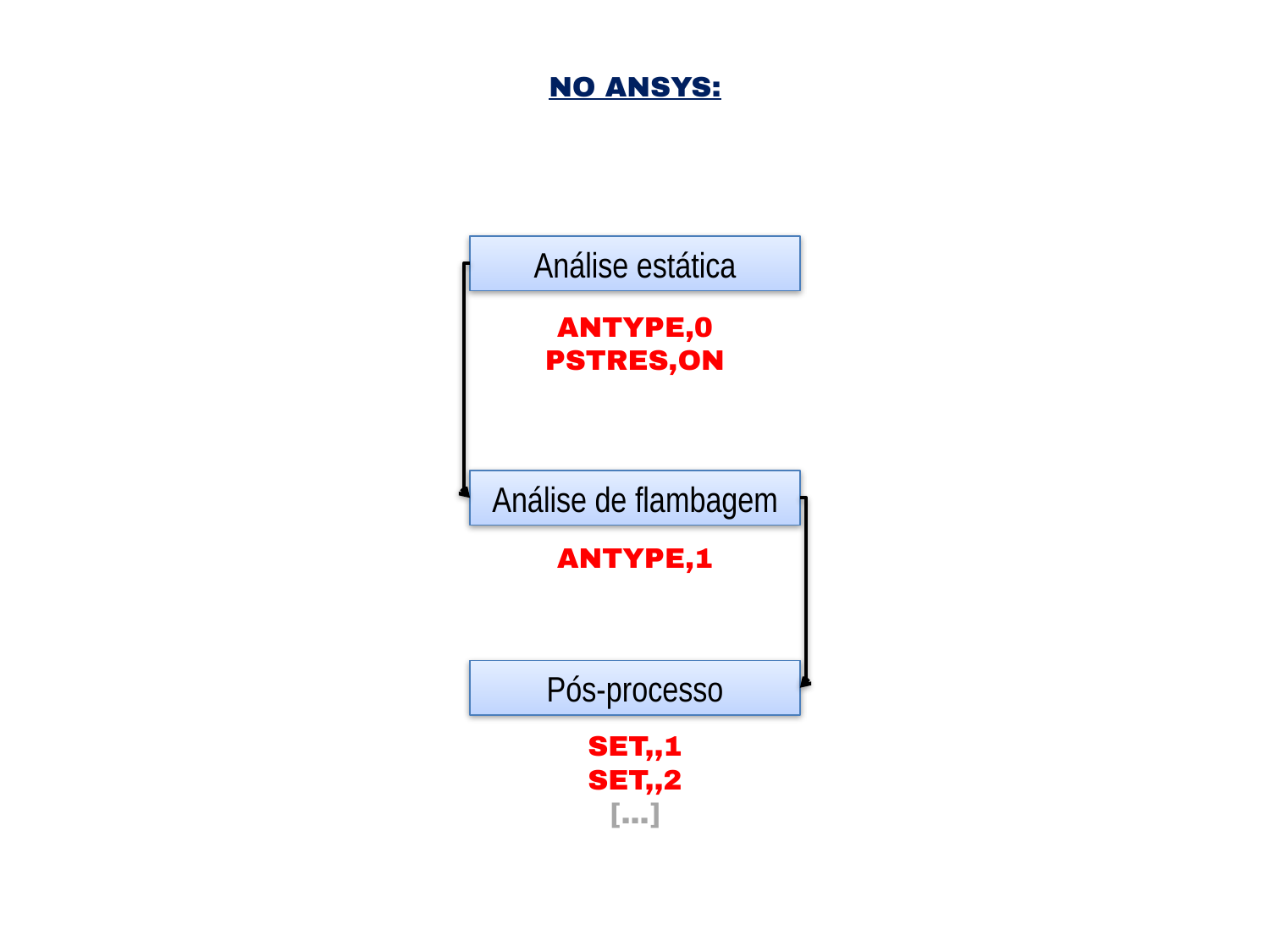

NO ANSYS:
Análise estática
ANTYPE,0
PSTRES,ON
Análise de flambagem
ANTYPE,1
Pós-processo
SET,,1
SET,,2
[...]